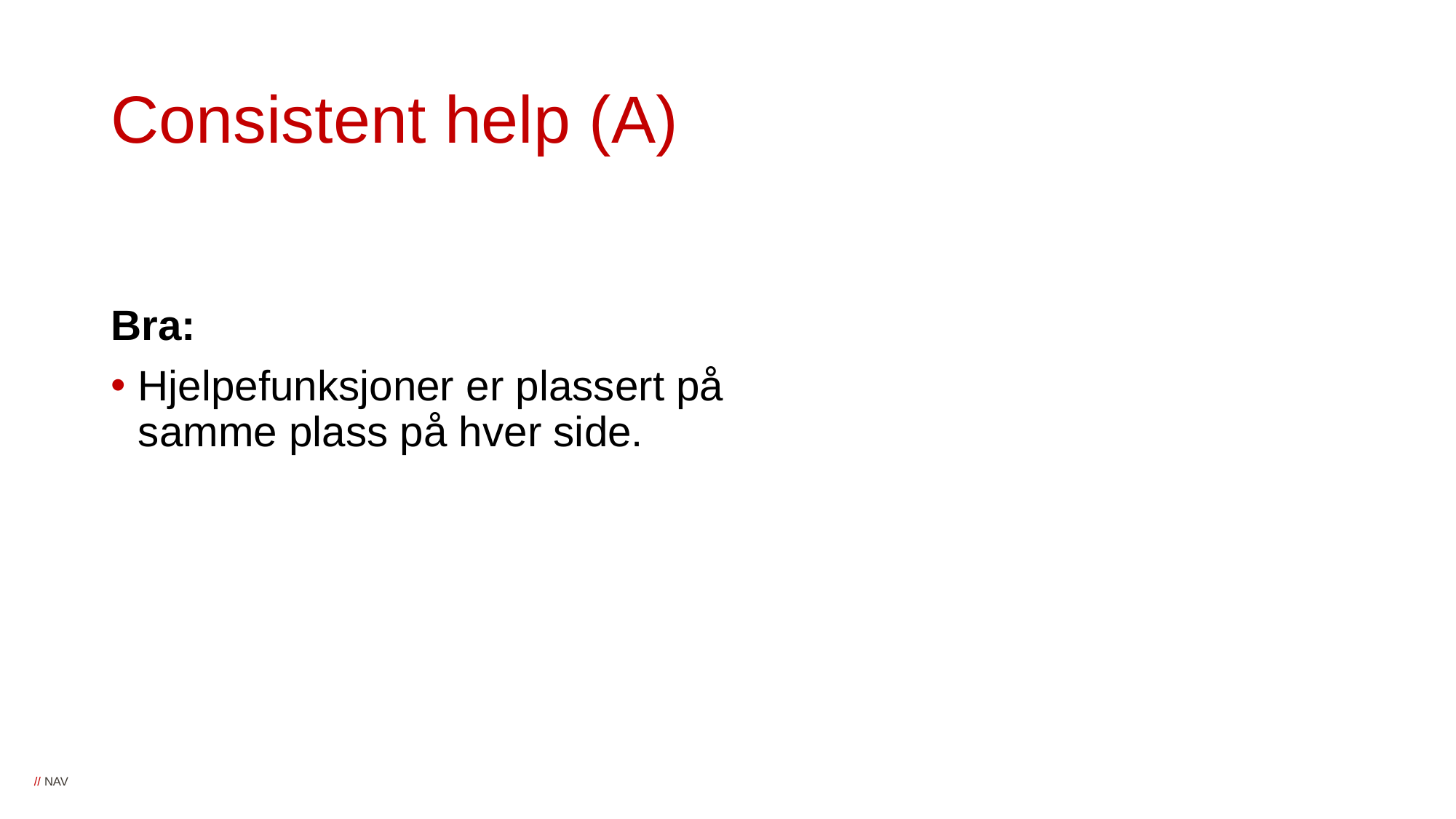

# Consistent help (A)
Bra:
Hjelpefunksjoner er plassert på samme plass på hver side.